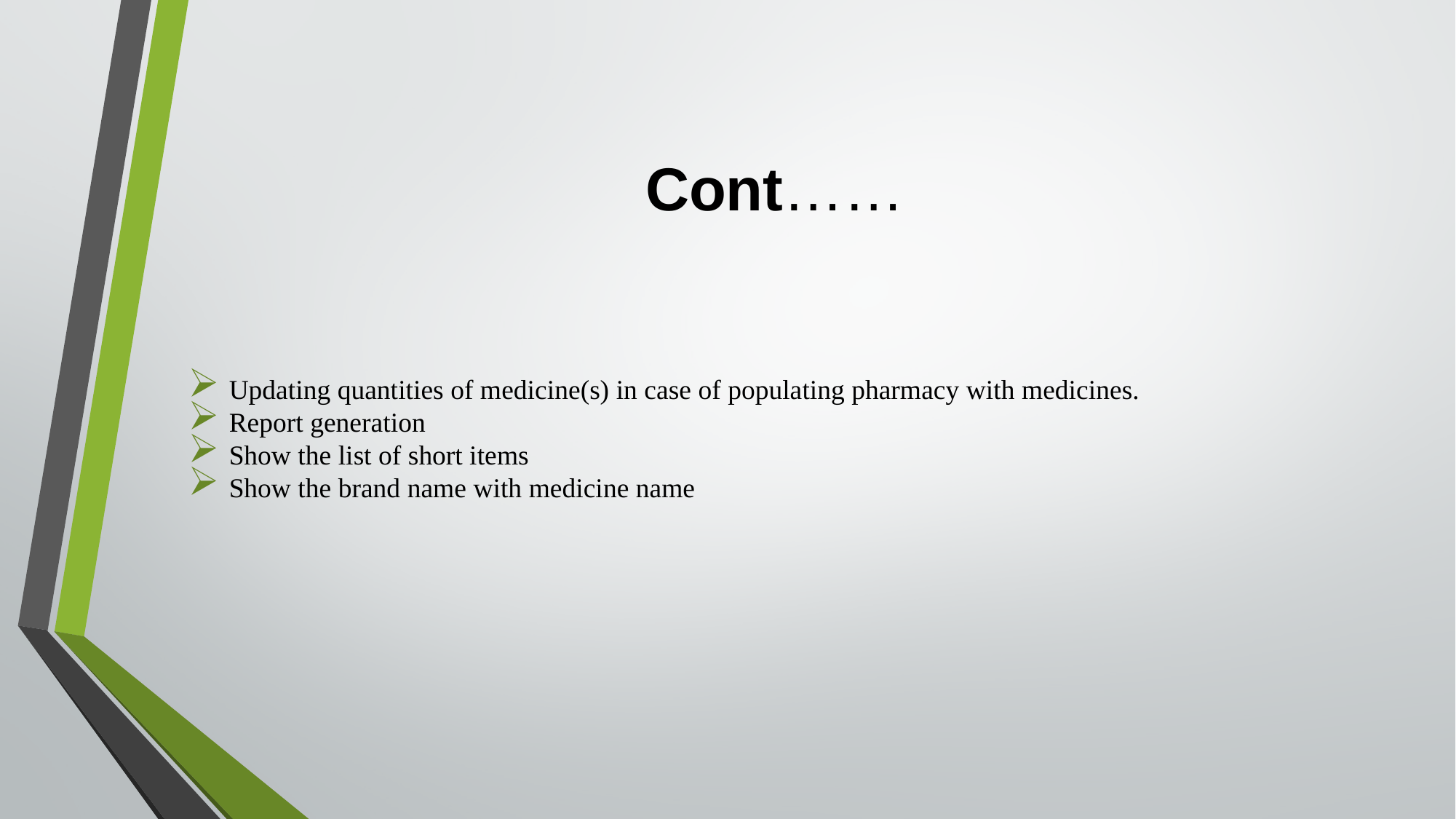

# Cont……
Updating quantities of medicine(s) in case of populating pharmacy with medicines.
Report generation
Show the list of short items
Show the brand name with medicine name